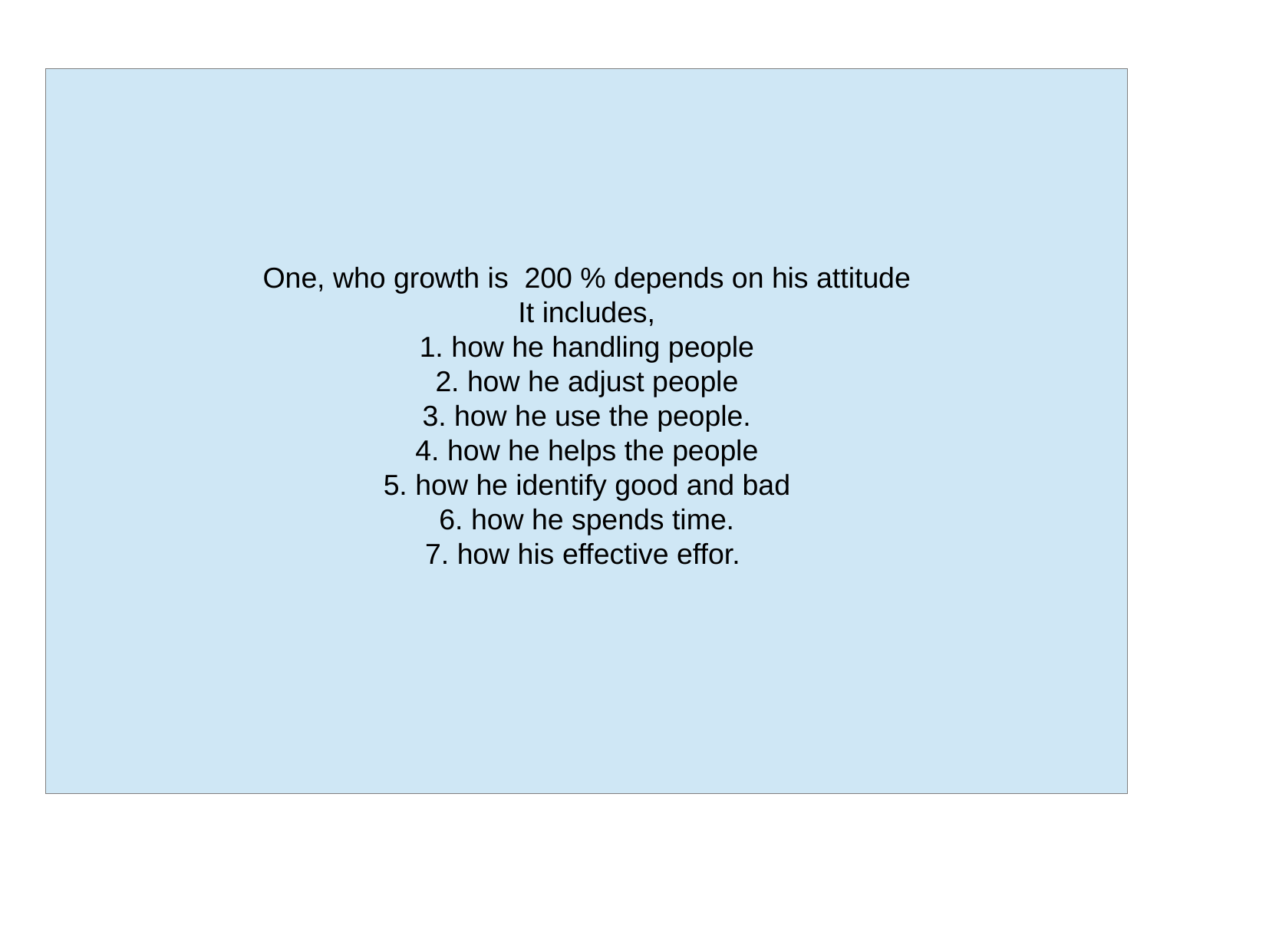

One, who growth is  200 % depends on his attitude
It includes,
1. how he handling people
2. how he adjust people
3. how he use the people.
4. how he helps the people
5. how he identify good and bad
6. how he spends time.
7. how his effective effor.